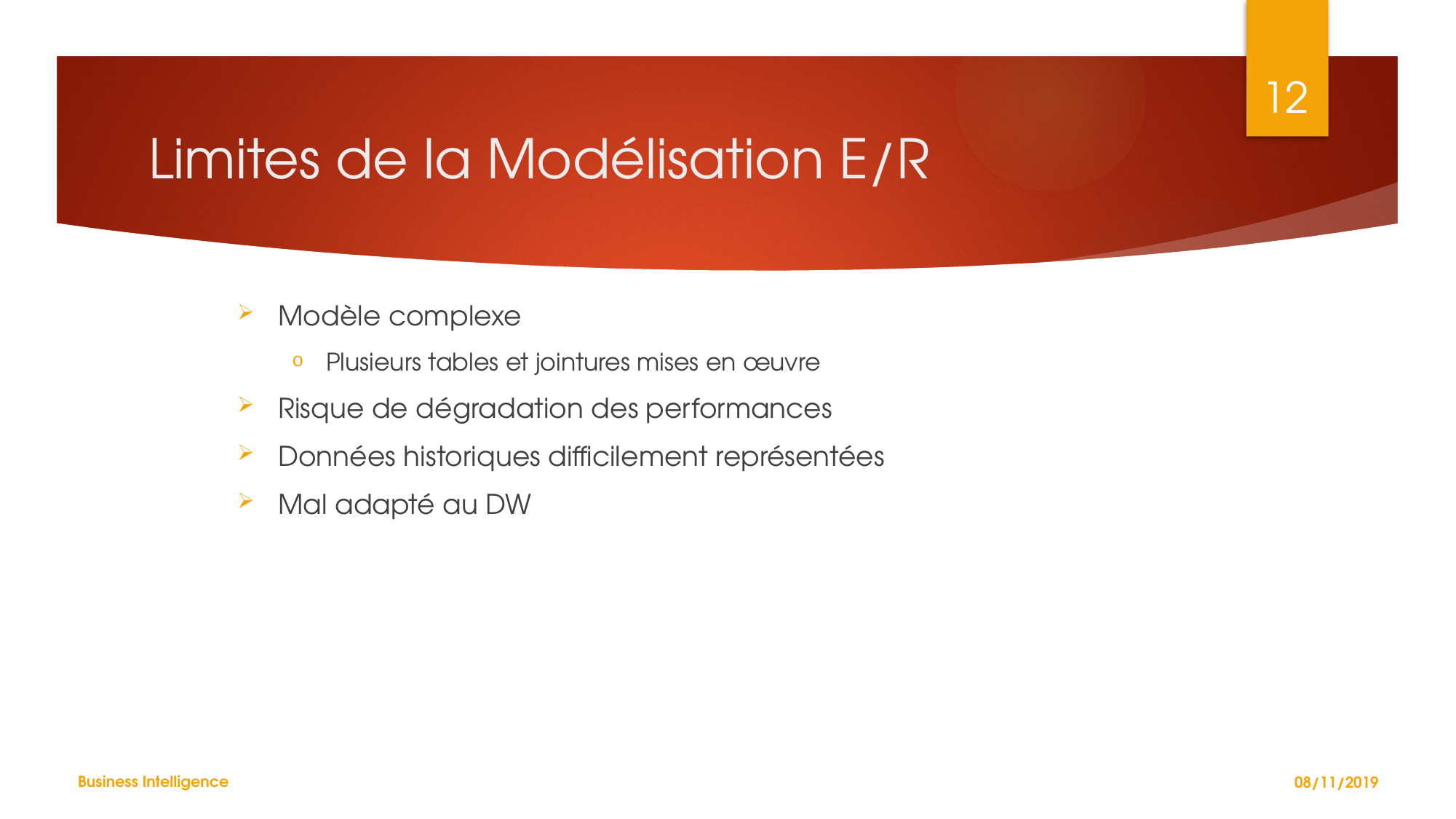

12
# Limites de la Modélisation E/R
Modèle complexe
Plusieurs tables et jointures mises en œuvre
Risque de dégradation des performances
Données historiques difficilement représentées
Mal adapté au DW
Business Intelligence
08/11/2019